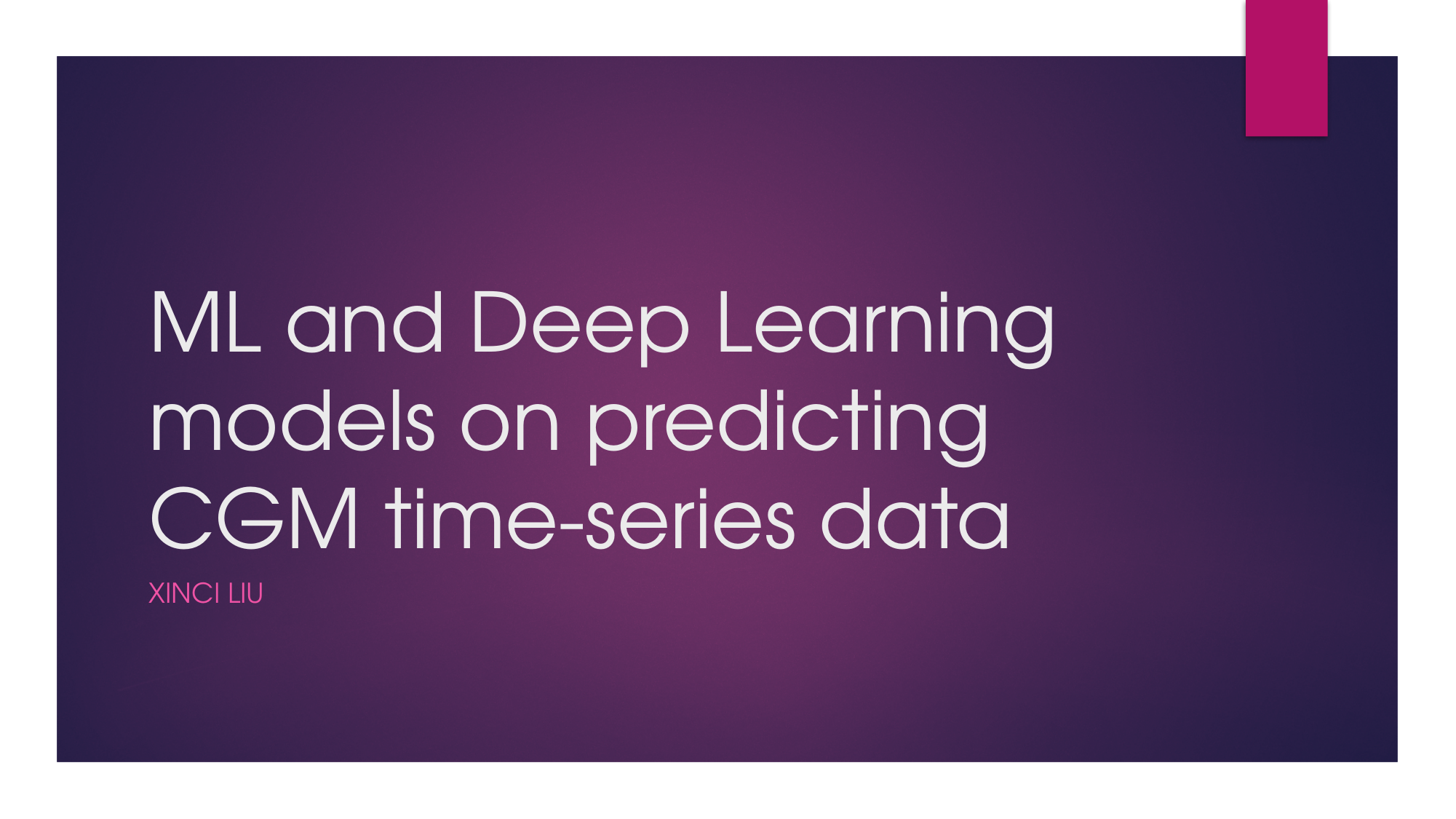

# ML and Deep Learning models on predicting CGM time-series data
Xinci Liu